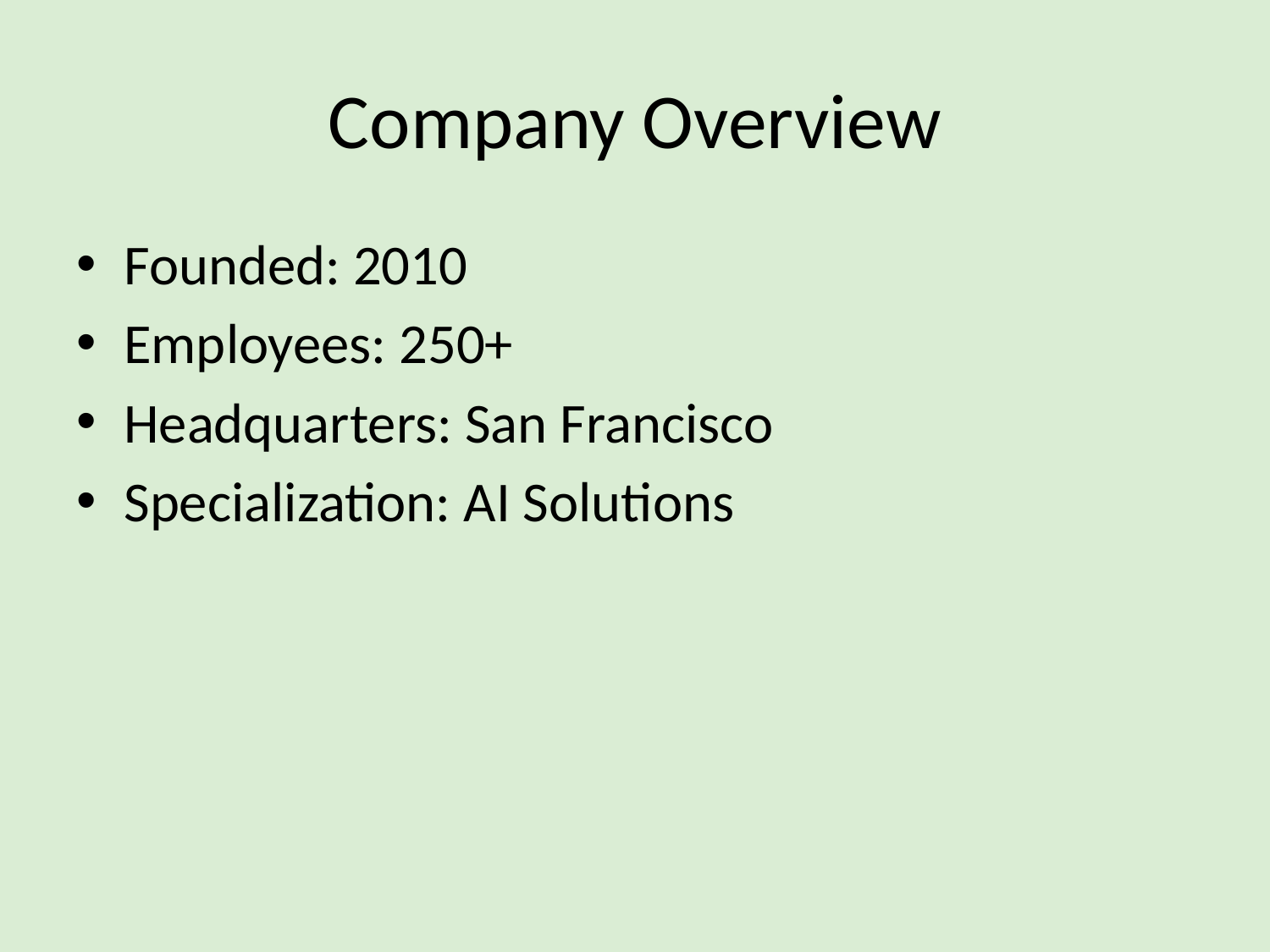

# Company Overview
Founded: 2010
Employees: 250+
Headquarters: San Francisco
Specialization: AI Solutions